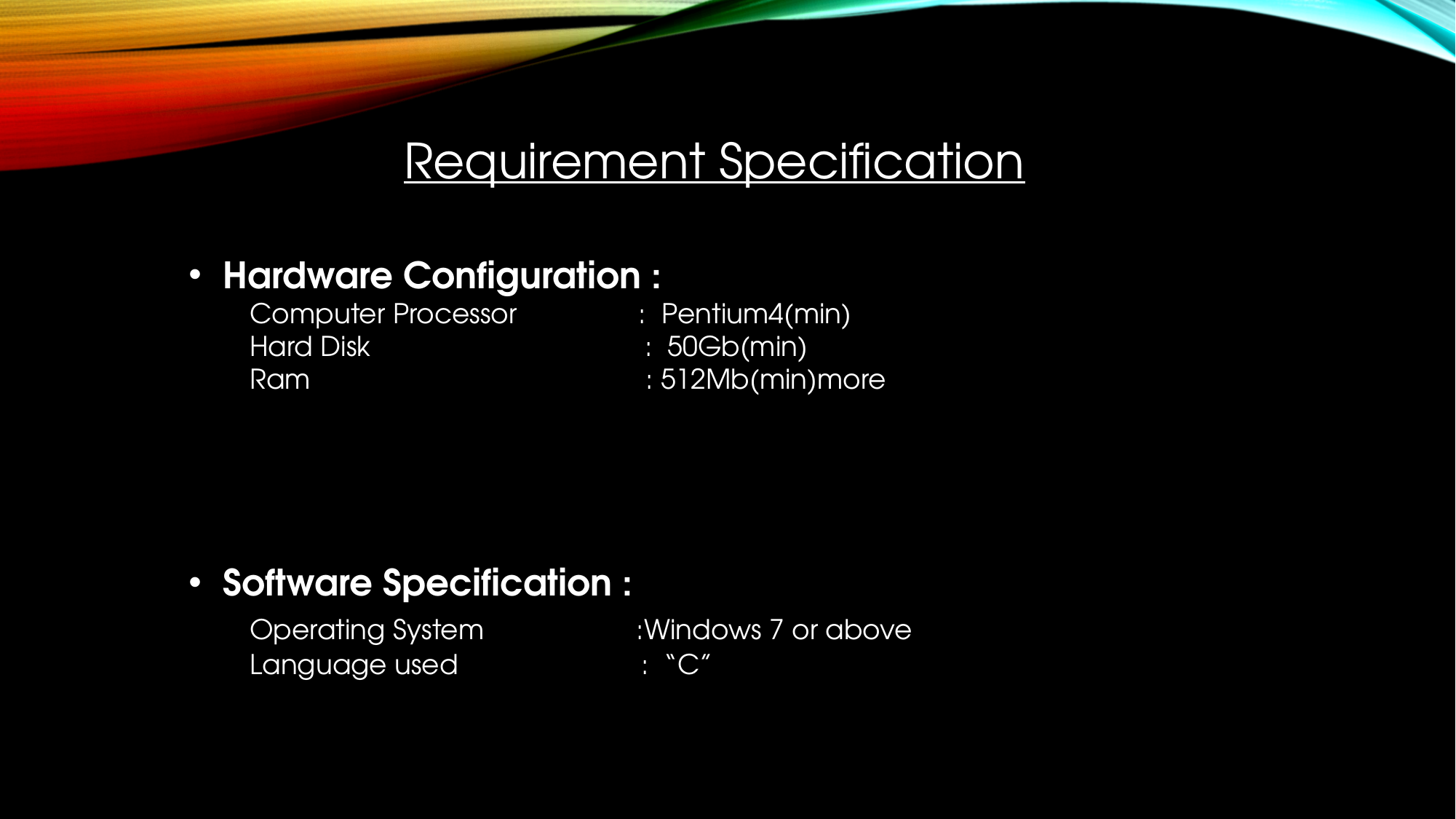

Requirement Specification
Hardware Configuration :
        Computer Processor                :  Pentium4(min)
        Hard Disk                                    :  50Gb(min)
        Ram                                            : 512Mb(min)more

Software Specification :
      Operating System                    :Windows 7 or above
        Language used                        :  “C”